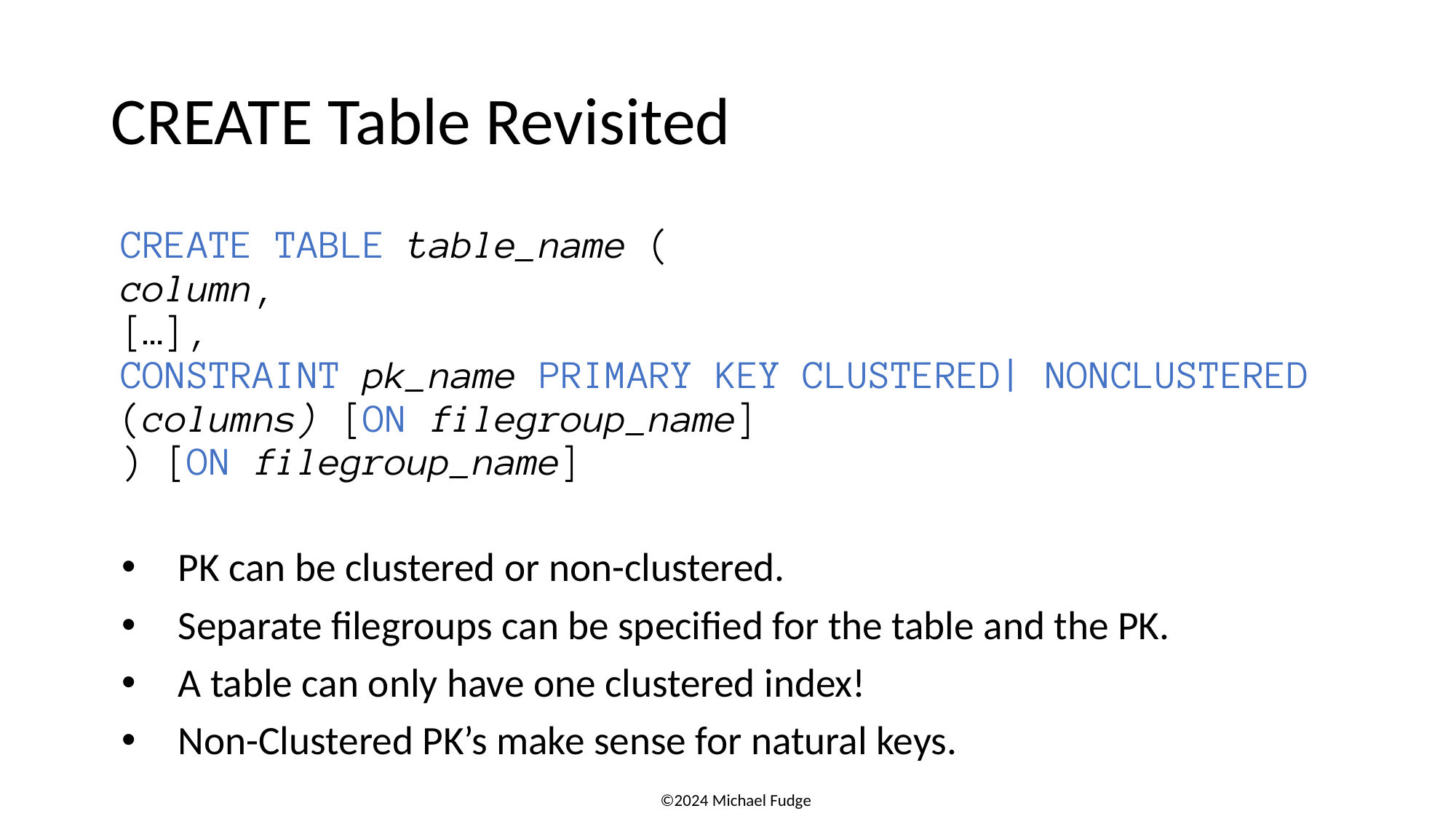

# CREATE Table Revisited
CREATE TABLE table_name (
	column,
	[…],
	CONSTRAINT pk_name PRIMARY KEY CLUSTERED| NONCLUSTERED
		(columns) [ON filegroup_name]
) [ON filegroup_name]
PK can be clustered or non-clustered.
Separate filegroups can be specified for the table and the PK.
A table can only have one clustered index!
Non-Clustered PK’s make sense for natural keys.